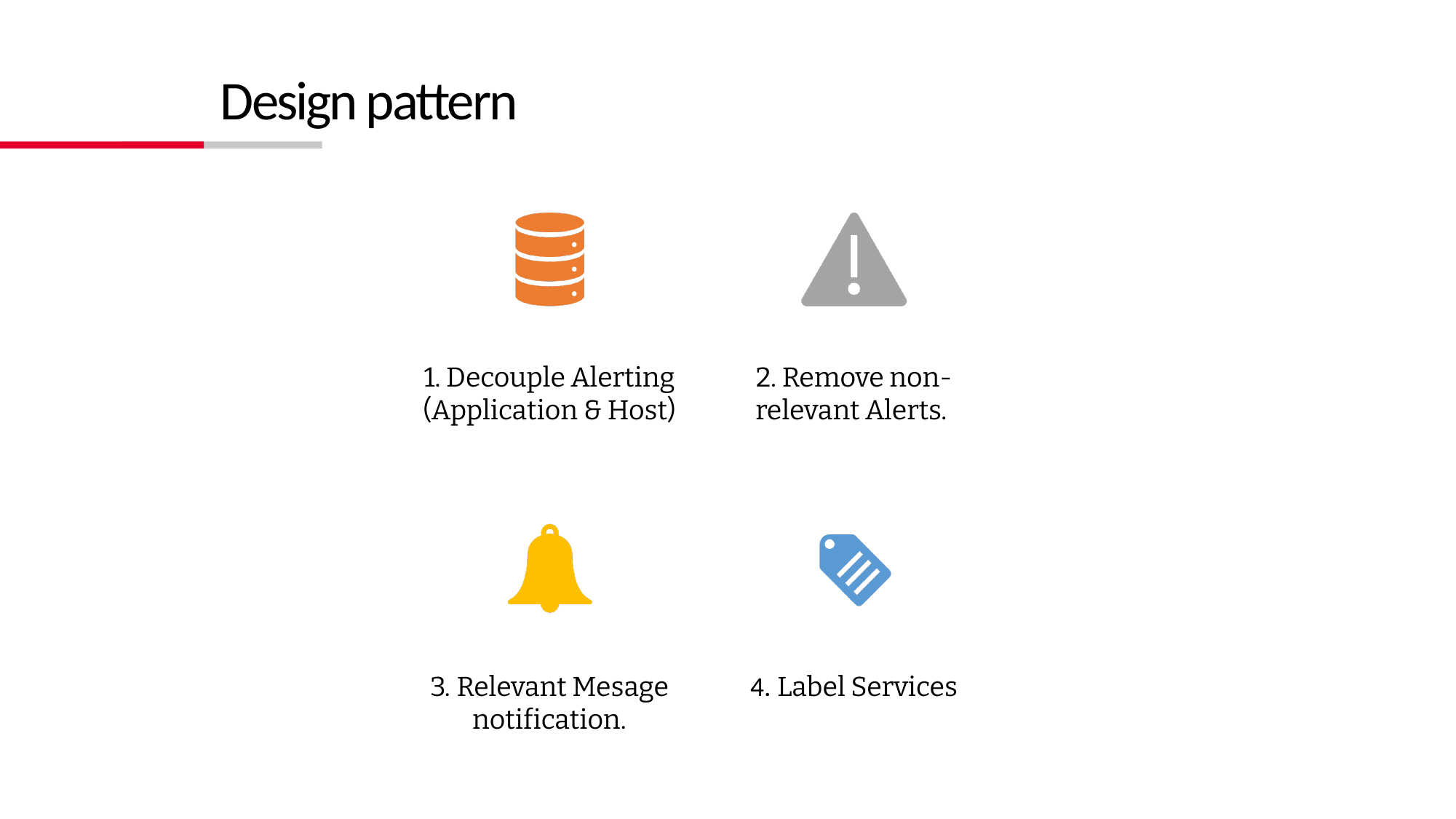

# Design pattern
1. Decouple Alerting (Application & Host)
2. Remove non-relevant Alerts.
3. Relevant Mesage notification.
4. Label Services